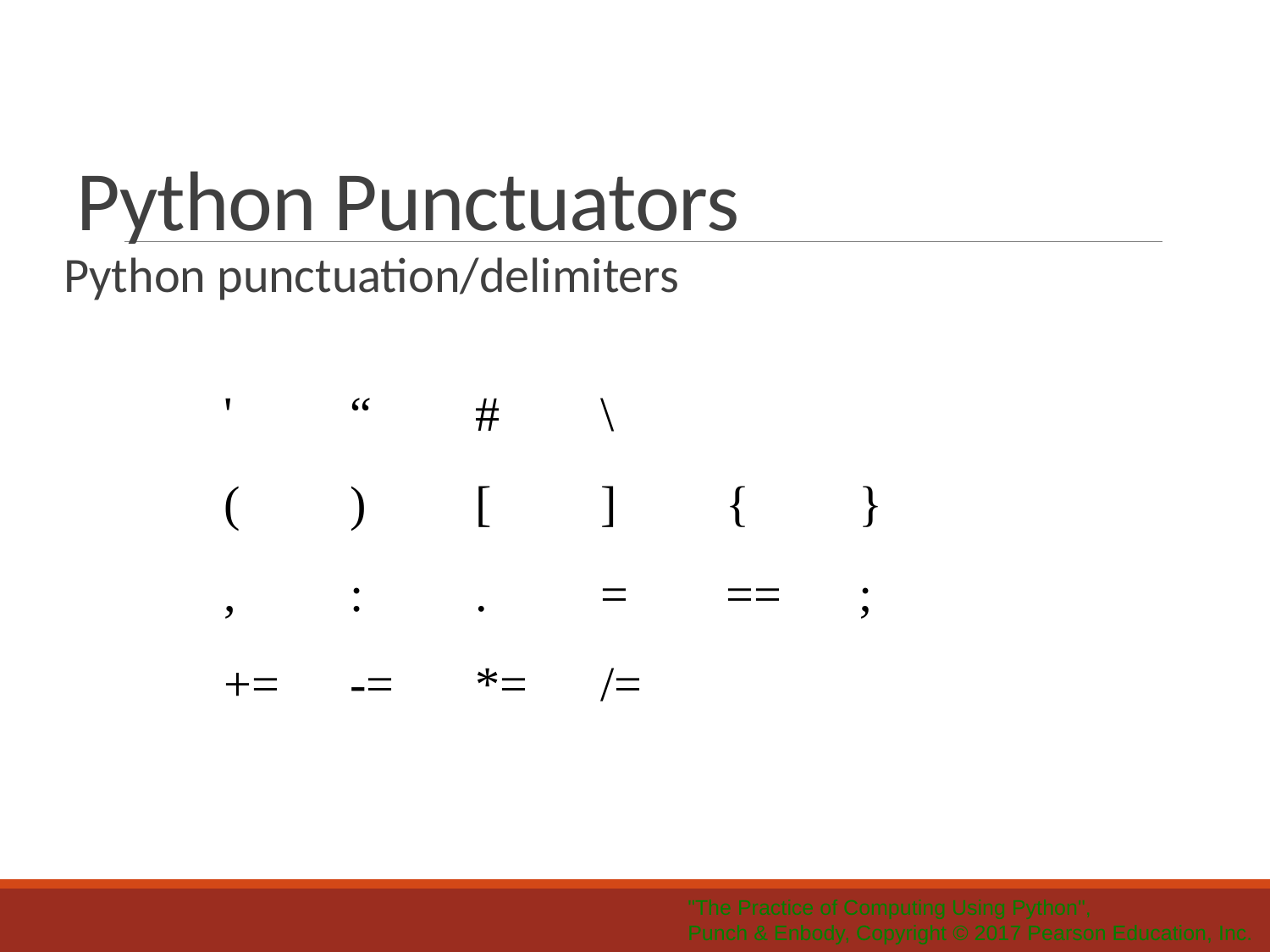

# Python Punctuators
Python punctuation/delimiters
| ' | “ | # | \ |  |  |  |
| --- | --- | --- | --- | --- | --- | --- |
| ( | ) | [ | ] | { | } |  |
| , | : | . | = | == | ; |  |
| += | -= | \*= | /= |  |  |  |
|  |  |  |  |  |  |  |